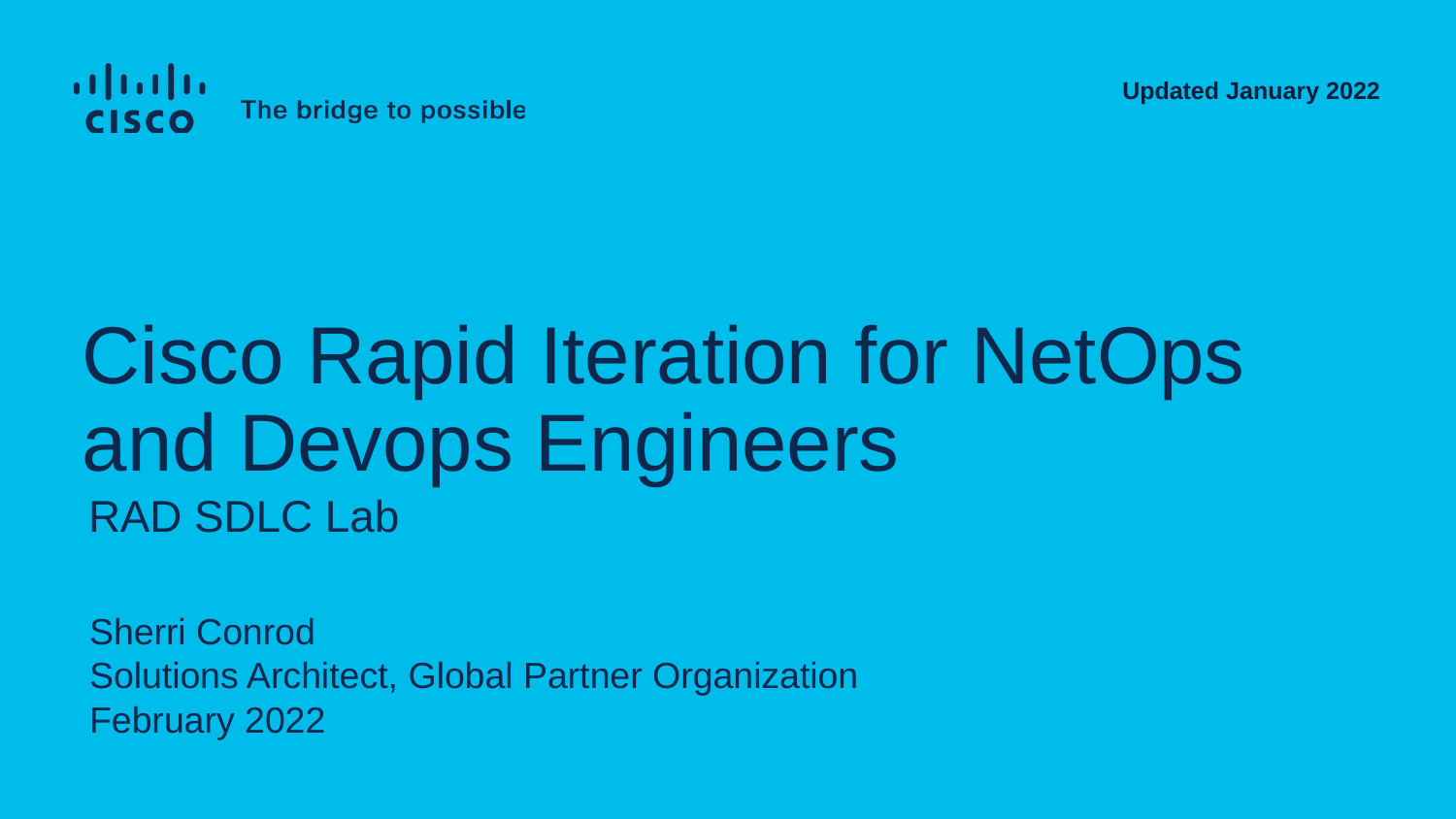

Updated January 2022
# Cisco Rapid Iteration for NetOps and Devops Engineers
RAD SDLC Lab
Sherri Conrod
Solutions Architect, Global Partner Organization
February 2022